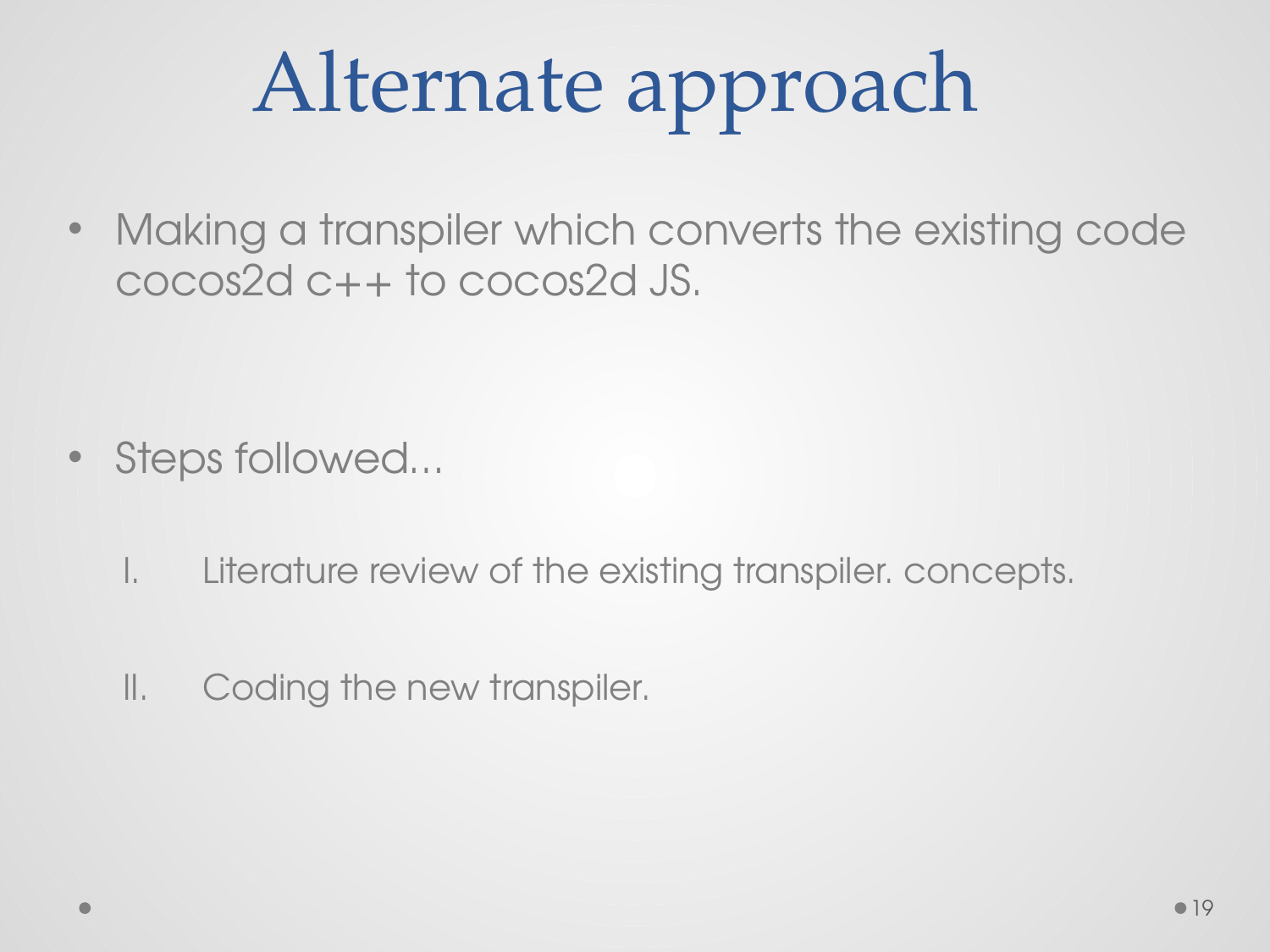

# Alternate approach
Making a transpiler which converts the existing code cocos2d c++ to cocos2d JS.

Steps followed…

Literature review of the existing transpiler. concepts.

Coding the new transpiler.
19